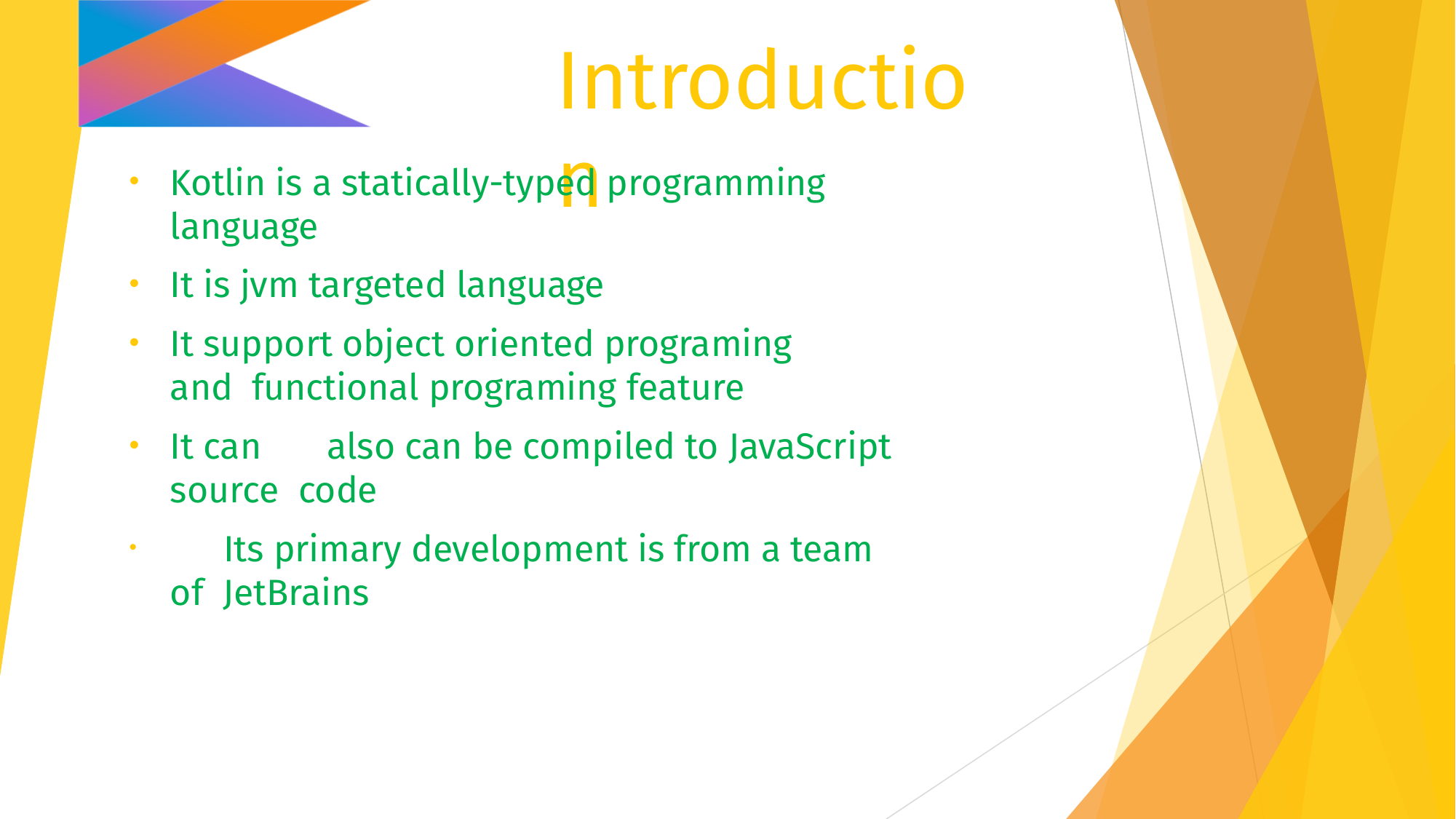

# Introduction
Kotlin is a statically-typed programming language
It is jvm targeted language
It support object oriented programing and  functional programing feature
It can	also can be compiled to JavaScript source  code
	Its primary development is from a team of  JetBrains